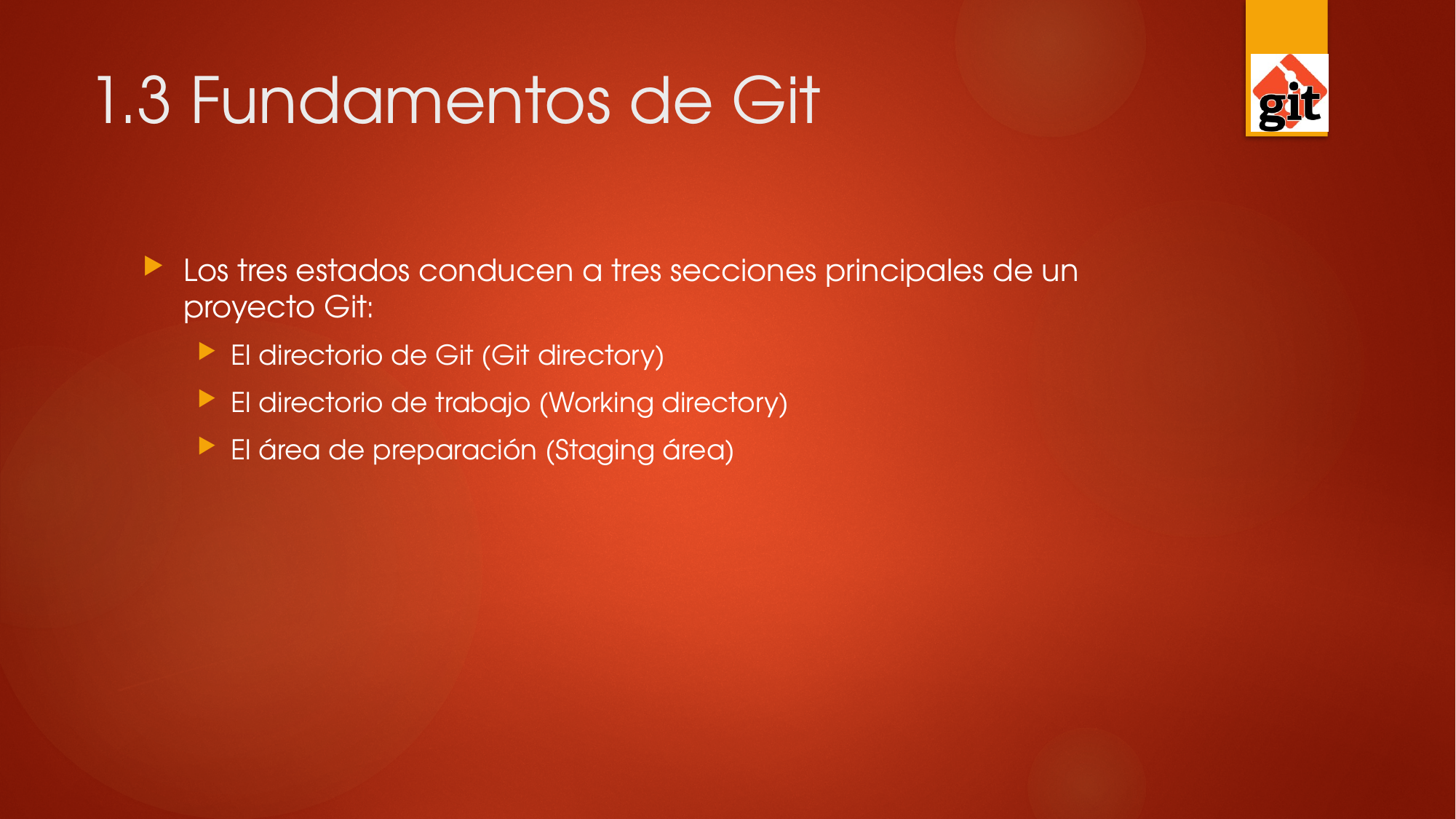

# 1.3 Fundamentos de Git
Los tres estados conducen a tres secciones principales de un proyecto Git:
El directorio de Git (Git directory)
El directorio de trabajo (Working directory)
El área de preparación (Staging área)